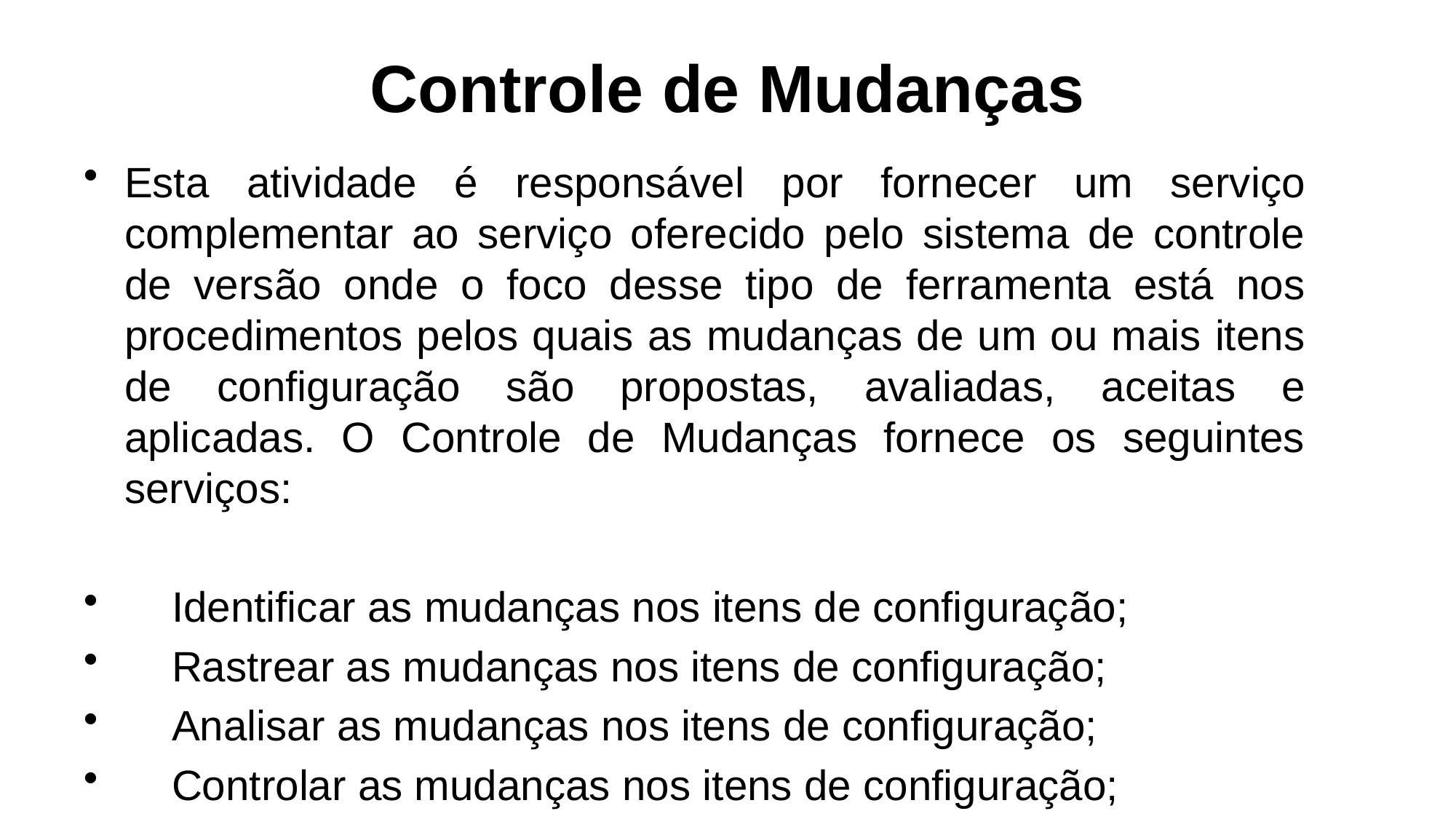

# Controle de Mudanças
Esta atividade é responsável por fornecer um serviço complementar ao serviço oferecido pelo sistema de controle de versão onde o foco desse tipo de ferramenta está nos procedimentos pelos quais as mudanças de um ou mais itens de configuração são propostas, avaliadas, aceitas e aplicadas. O Controle de Mudanças fornece os seguintes serviços:

    Identificar as mudanças nos itens de configuração;
    Rastrear as mudanças nos itens de configuração;
    Analisar as mudanças nos itens de configuração;
    Controlar as mudanças nos itens de configuração;